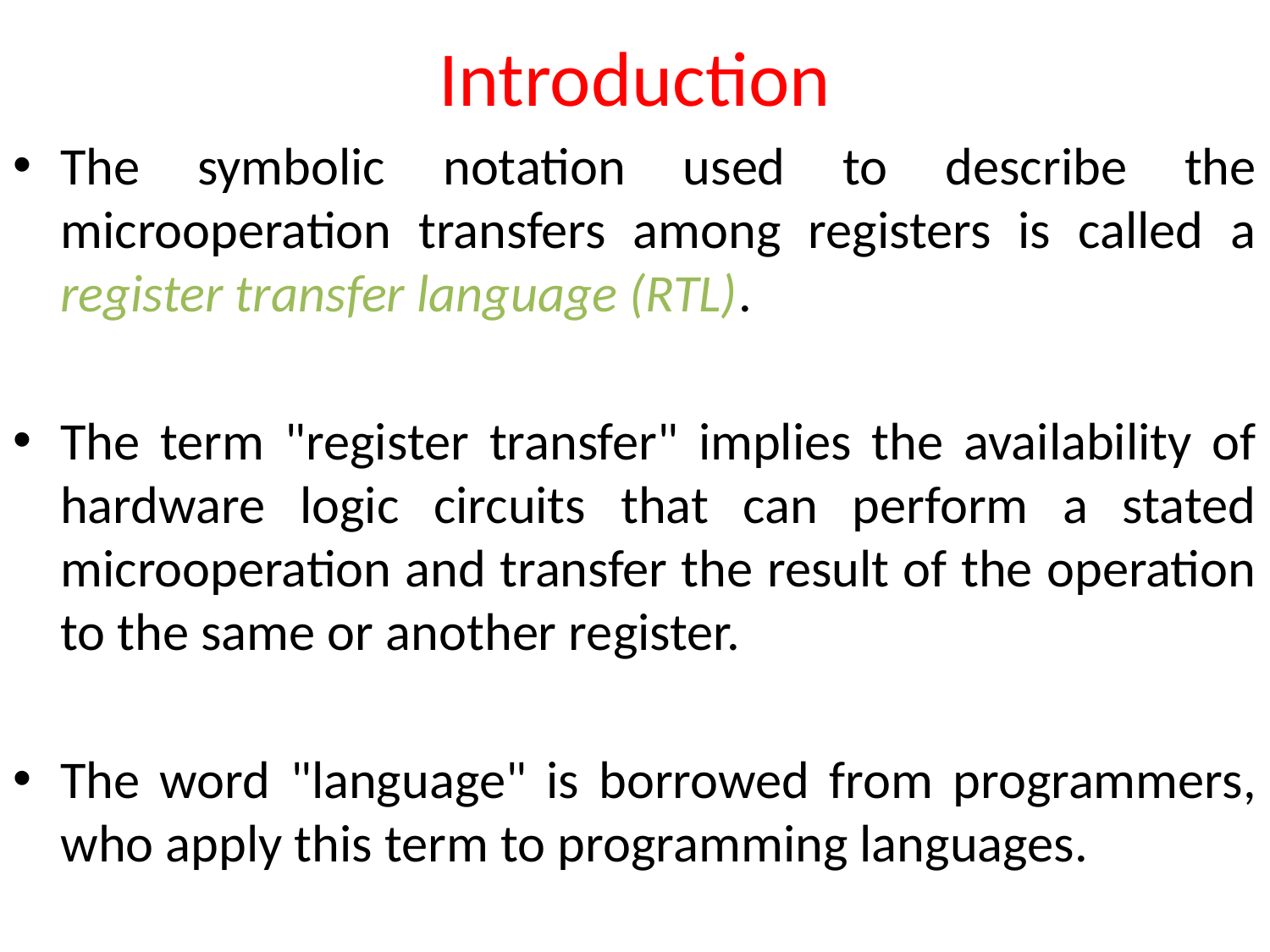

# Introduction
The symbolic notation used to describe the microoperation transfers among registers is called a register transfer language (RTL).

The term "register transfer" implies the availability of hardware logic circuits that can perform a stated microoperation and transfer the result of the operation to the same or another register.

The word "language" is borrowed from programmers, who apply this term to programming languages.